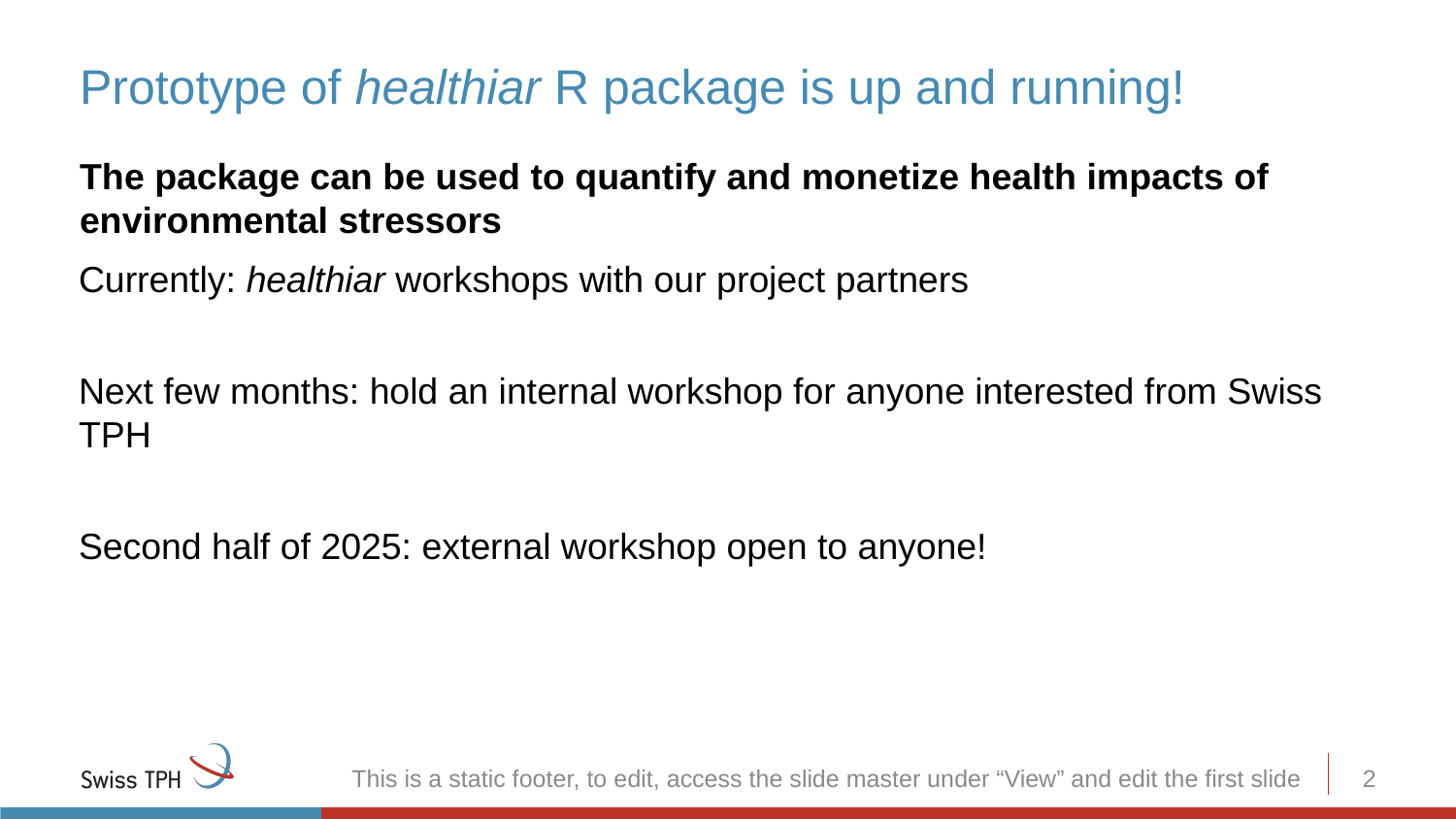

# Prototype of healthiar R package is up and running!
The package can be used to quantify and monetize health impacts of environmental stressors
Currently: healthiar workshops with our project partners

Next few months: hold an internal workshop for anyone interested from Swiss TPH

Second half of 2025: external workshop open to anyone!